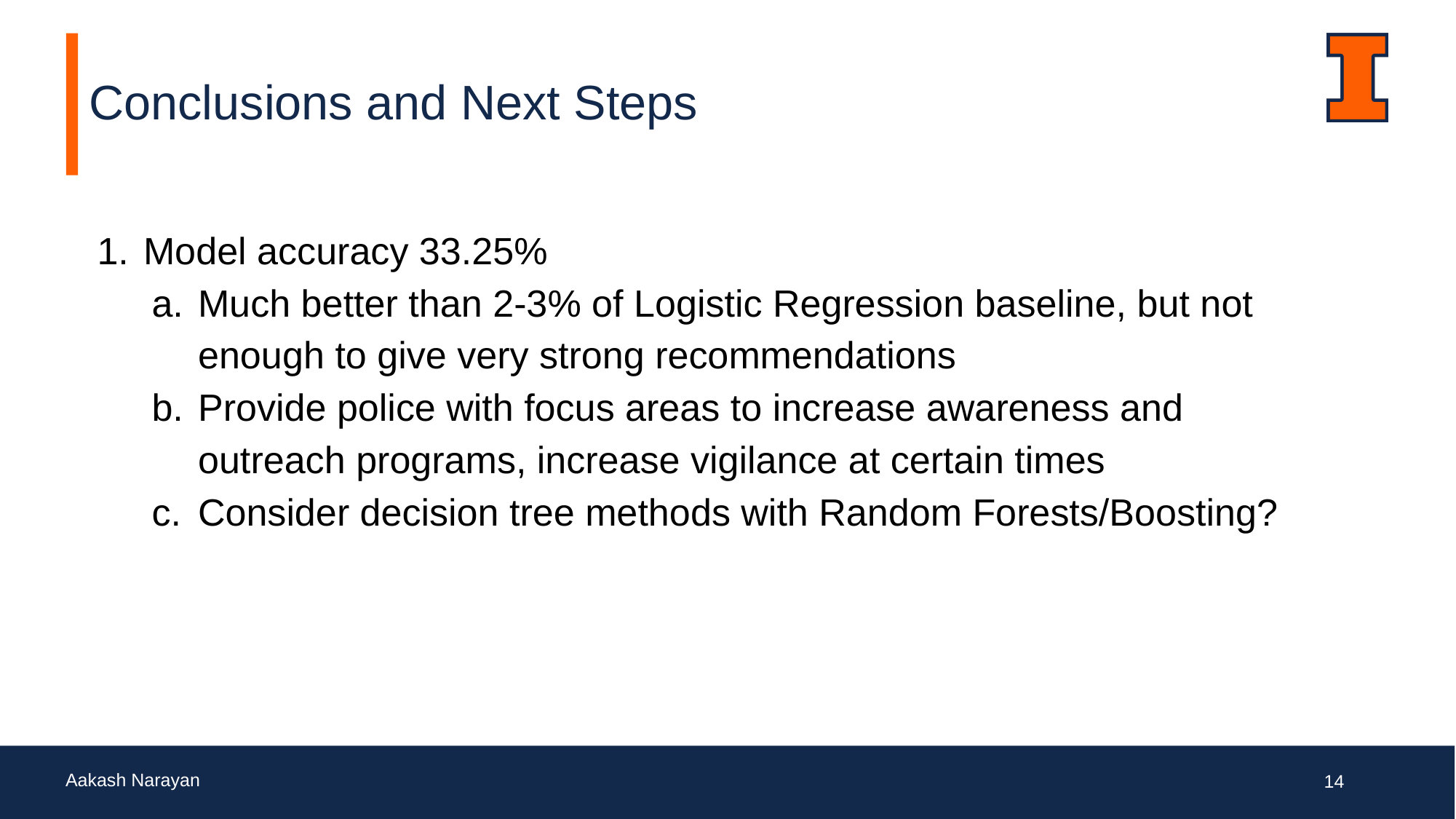

# Conclusions and Next Steps
Model accuracy 33.25%
Much better than 2-3% of Logistic Regression baseline, but not enough to give very strong recommendations
Provide police with focus areas to increase awareness and outreach programs, increase vigilance at certain times
Consider decision tree methods with Random Forests/Boosting?
Aakash Narayan
14